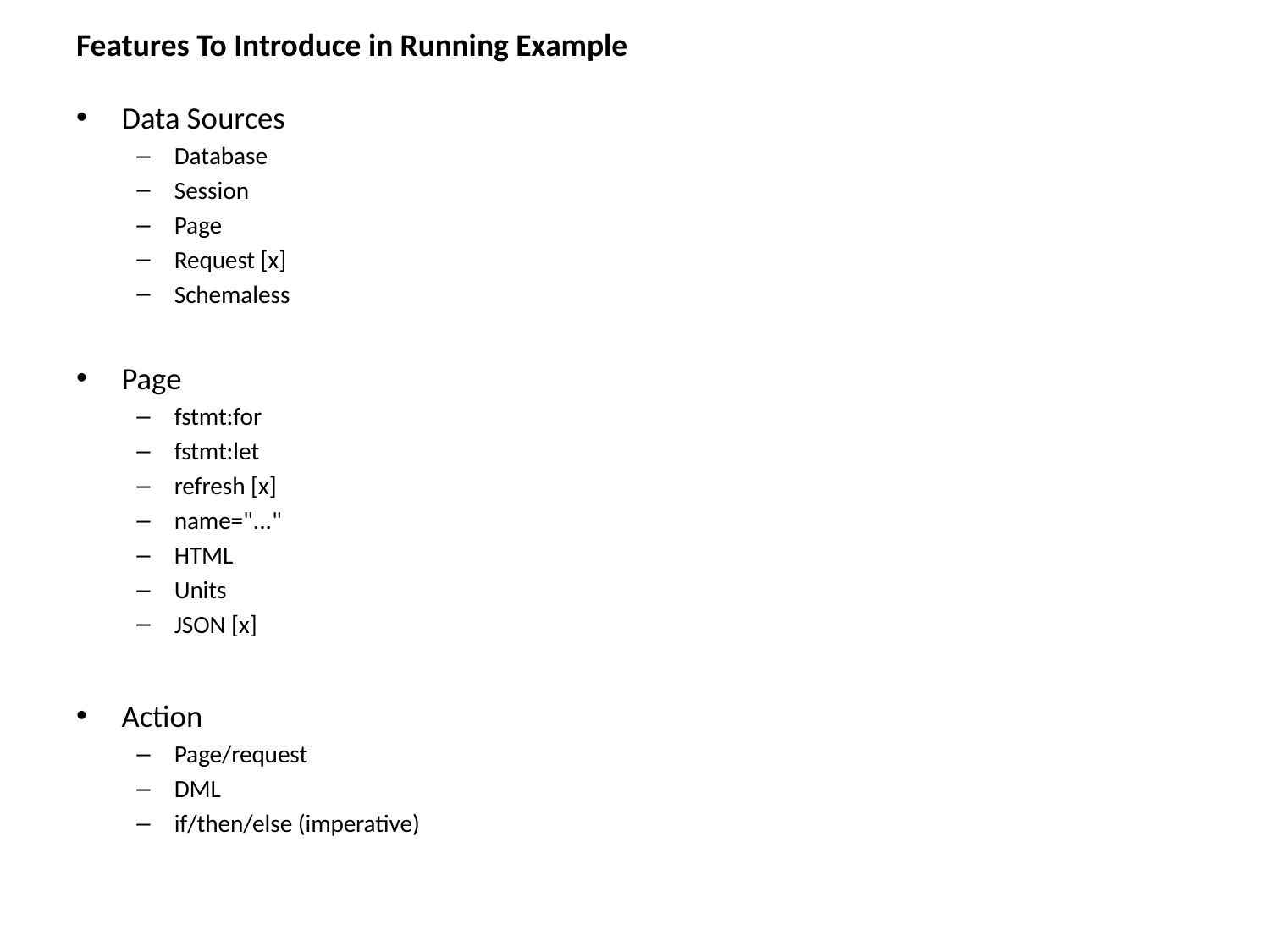

# Features To Introduce in Running Example
Data Sources
Database
Session
Page
Request [x]
Schemaless

Page
fstmt:for
fstmt:let
refresh [x]
name="..."
HTML
Units
JSON [x]

Action
Page/request
DML
if/then/else (imperative)